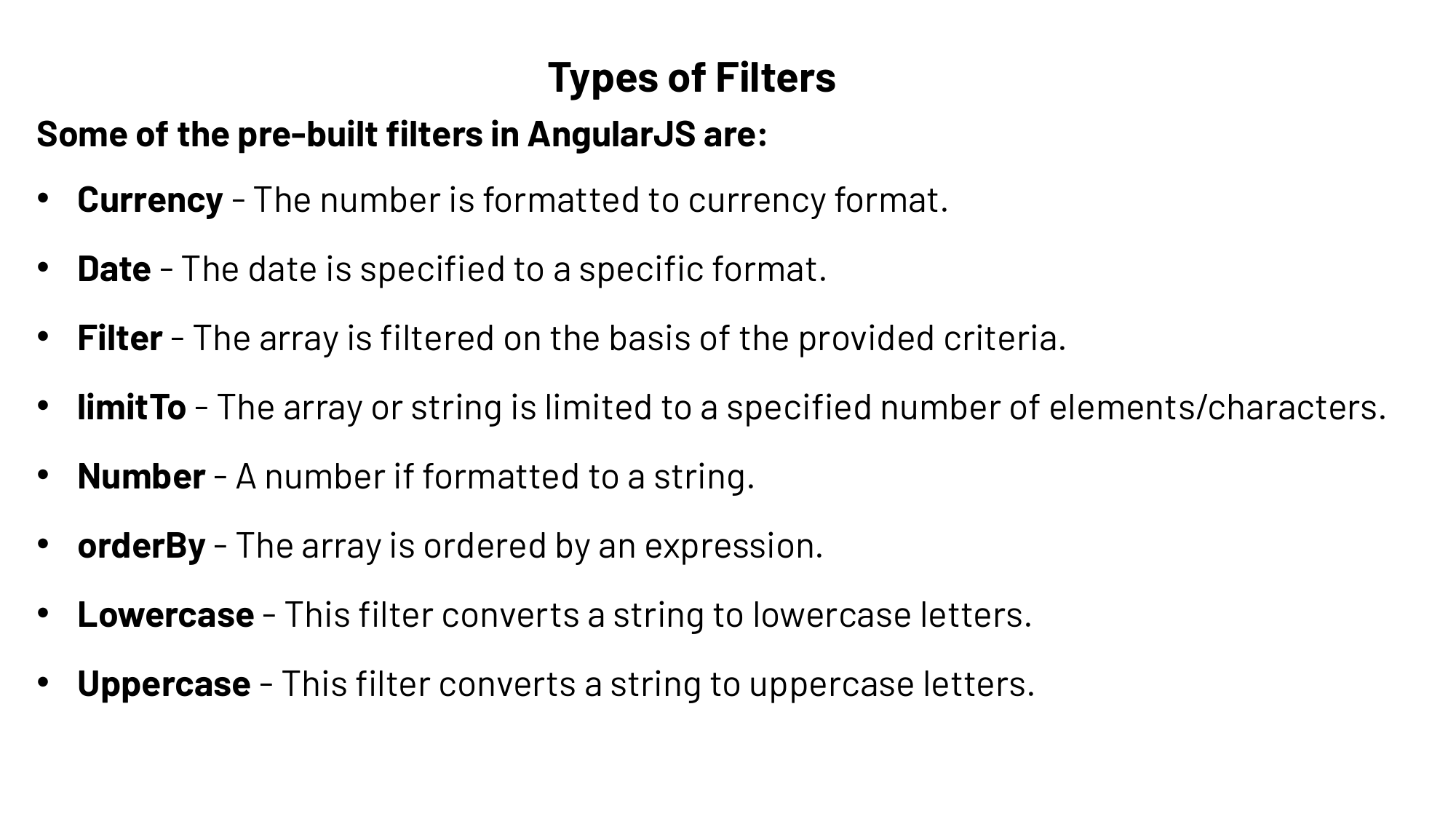

Types of Filters
Some of the pre-built filters in AngularJS are:

Currency - The number is formatted to currency format.

Date - The date is specified to a specific format.

Filter - The array is filtered on the basis of the provided criteria.

limitTo - The array or string is limited to a specified number of elements/characters.

Number - A number if formatted to a string.

orderBy - The array is ordered by an expression.

Lowercase - This filter converts a string to lowercase letters.

Uppercase - This filter converts a string to uppercase letters.